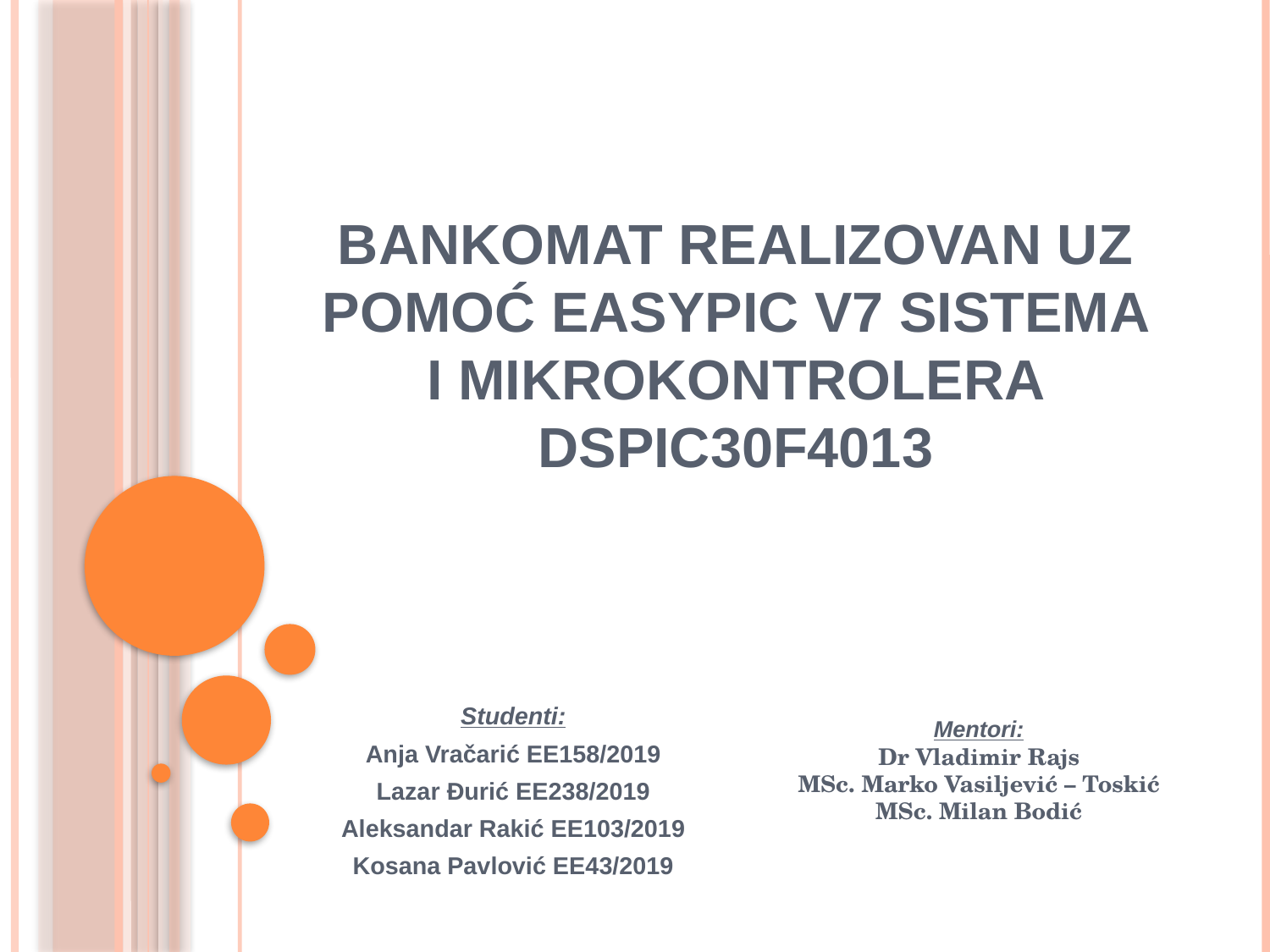

# Bankomat realizovan uz pomoć EasyPIC v7 sistema i mikrokontrolera dsPIC30F4013
Studenti:
Anja Vračarić EE158/2019
Lazar Đurić EE238/2019
Aleksandar Rakić EE103/2019
Kosana Pavlović EE43/2019
Mentori:
Dr Vladimir Rajs
MSc. Marko Vasiljević – Toskić
MSc. Milan Bodić